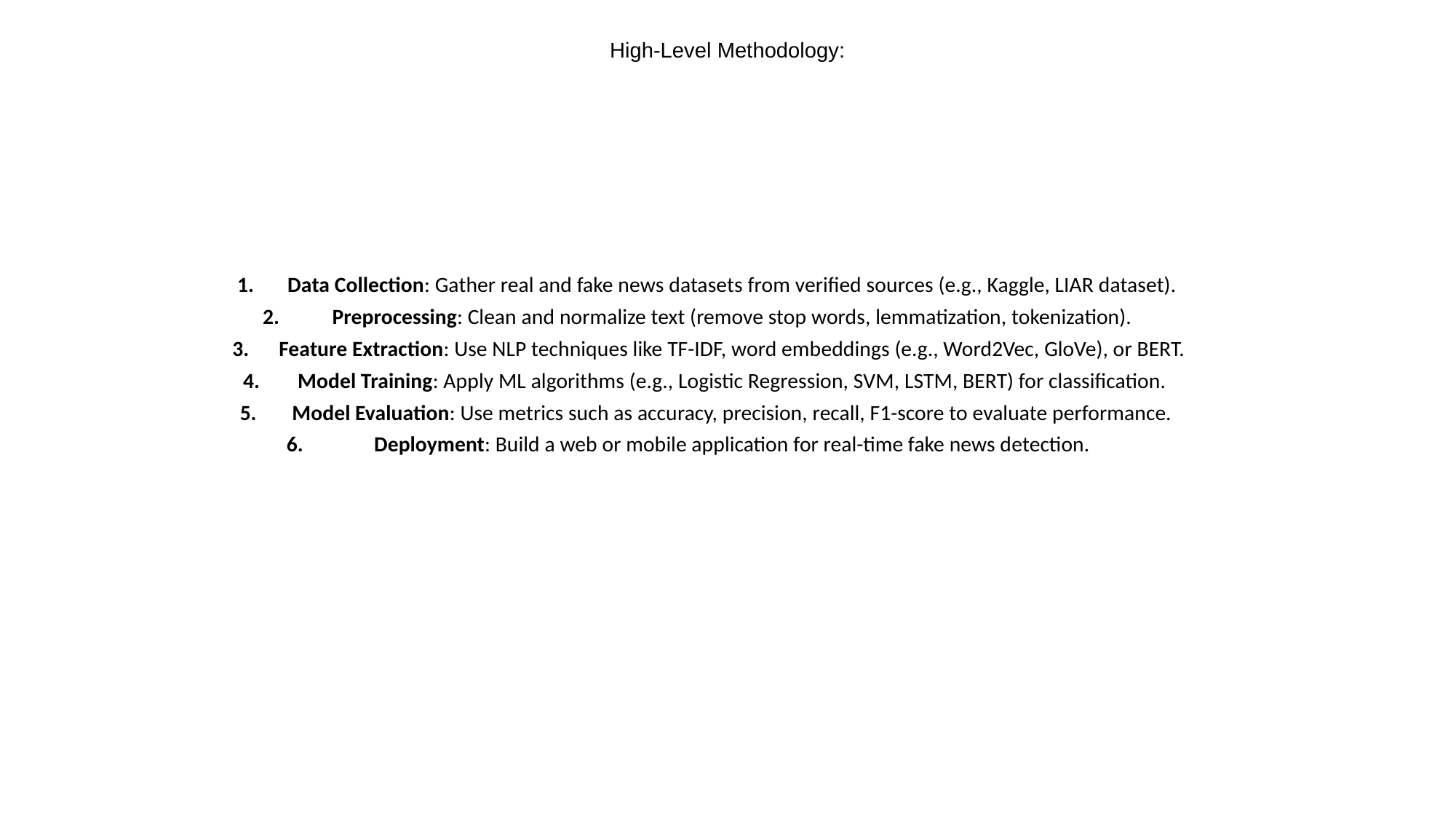

# High-Level Methodology:
Data Collection: Gather real and fake news datasets from verified sources (e.g., Kaggle, LIAR dataset).
Preprocessing: Clean and normalize text (remove stop words, lemmatization, tokenization).
Feature Extraction: Use NLP techniques like TF-IDF, word embeddings (e.g., Word2Vec, GloVe), or BERT.
Model Training: Apply ML algorithms (e.g., Logistic Regression, SVM, LSTM, BERT) for classification.
Model Evaluation: Use metrics such as accuracy, precision, recall, F1-score to evaluate performance.
Deployment: Build a web or mobile application for real-time fake news detection.